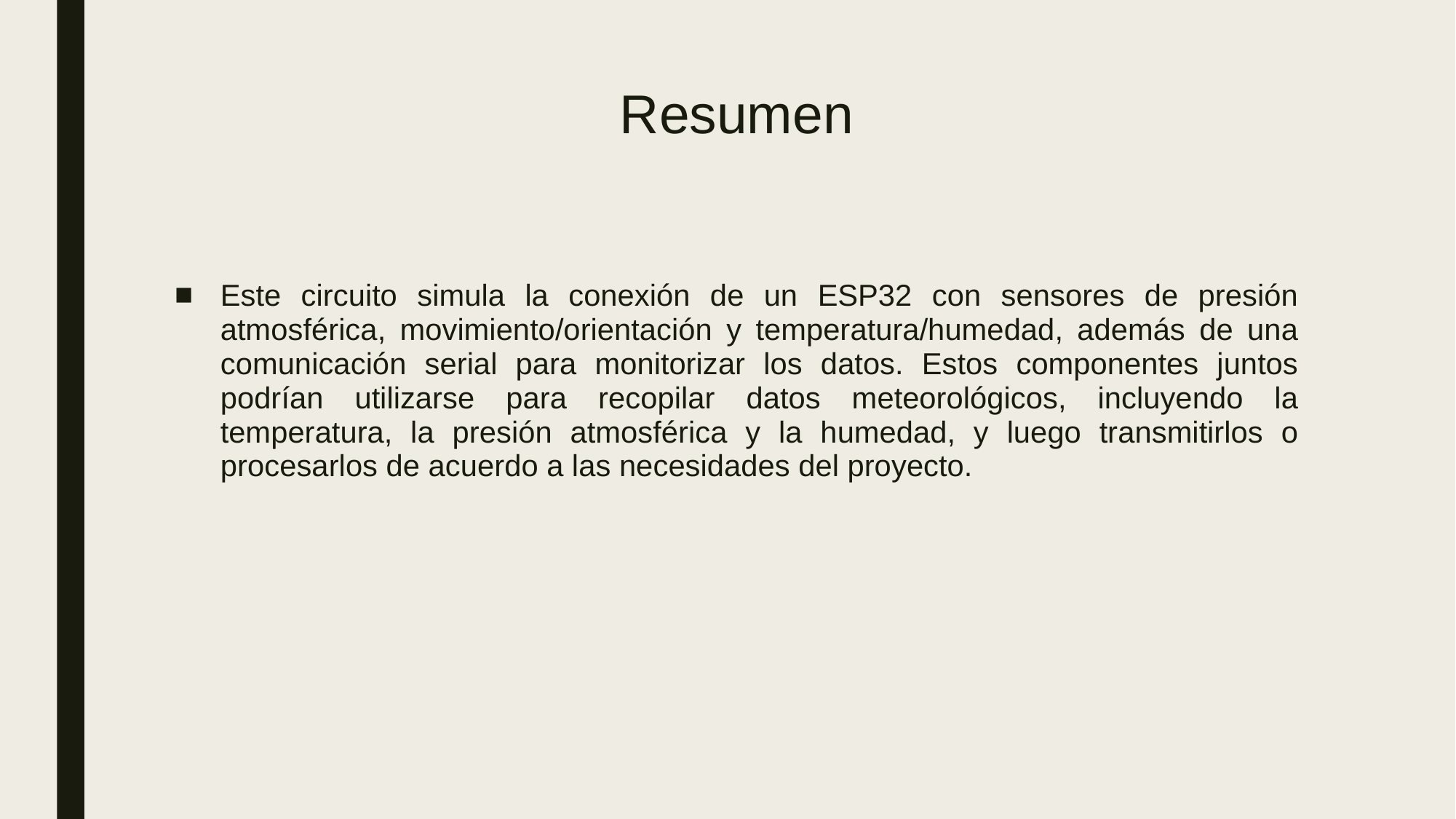

# Resumen
Este circuito simula la conexión de un ESP32 con sensores de presión atmosférica, movimiento/orientación y temperatura/humedad, además de una comunicación serial para monitorizar los datos. Estos componentes juntos podrían utilizarse para recopilar datos meteorológicos, incluyendo la temperatura, la presión atmosférica y la humedad, y luego transmitirlos o procesarlos de acuerdo a las necesidades del proyecto.